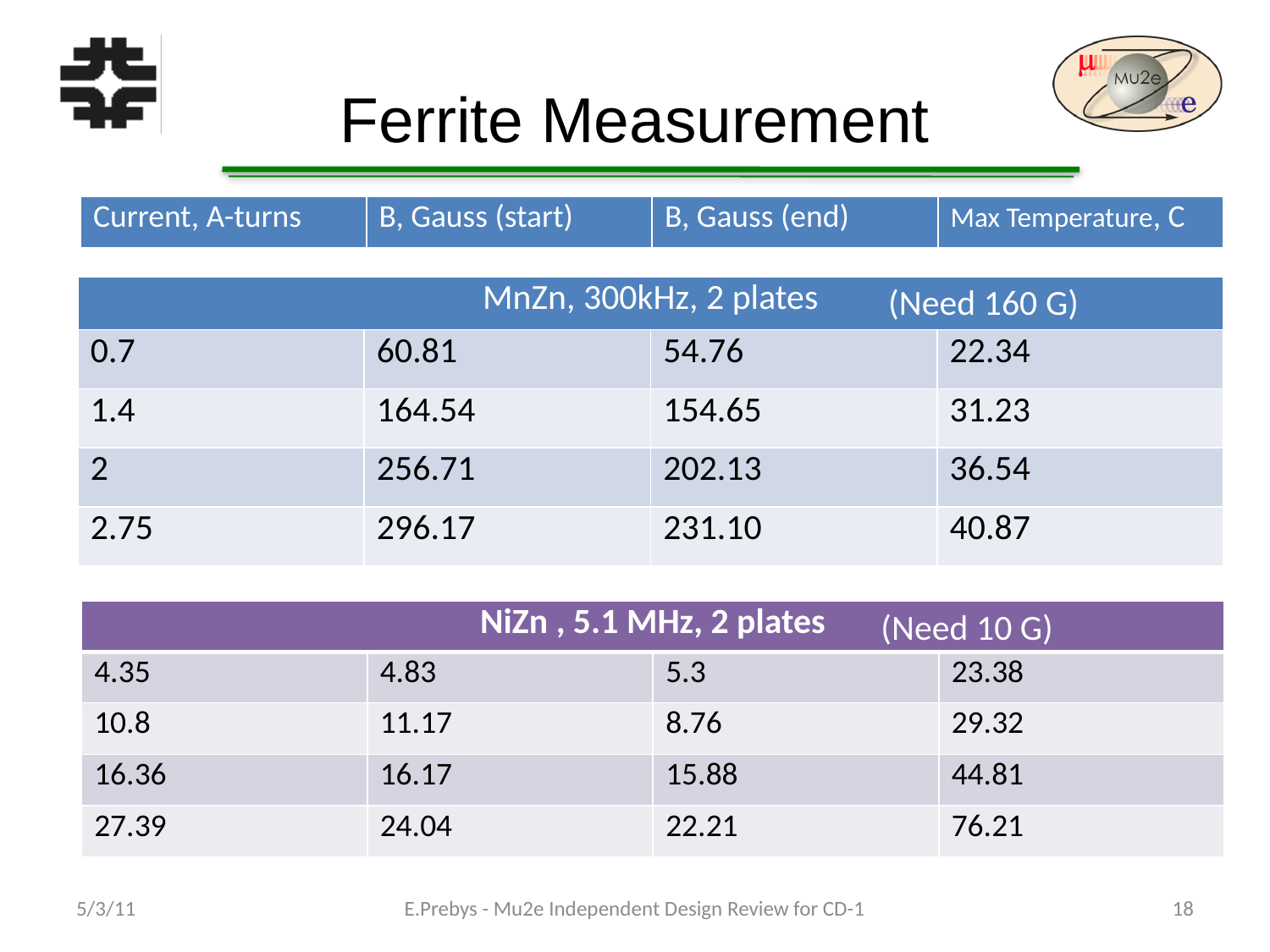

# Ferrite Measurement
| Current, A-turns | B, Gauss (start) | B, Gauss (end) | Max Temperature, C |
| --- | --- | --- | --- |
(Need 160 G)
| MnZn, 300kHz, 2 plates |  |  |  |
| --- | --- | --- | --- |
| 0.7 | 60.81 | 54.76 | 22.34 |
| 1.4 | 164.54 | 154.65 | 31.23 |
| 2 | 256.71 | 202.13 | 36.54 |
| 2.75 | 296.17 | 231.10 | 40.87 |
(Need 10 G)
| NiZn , 5.1 MHz, 2 plates |  |  |  |
| --- | --- | --- | --- |
| 4.35 | 4.83 | 5.3 | 23.38 |
| 10.8 | 11.17 | 8.76 | 29.32 |
| 16.36 | 16.17 | 15.88 | 44.81 |
| 27.39 | 24.04 | 22.21 | 76.21 |
5/3/11
E.Prebys - Mu2e Independent Design Review for CD-1
18